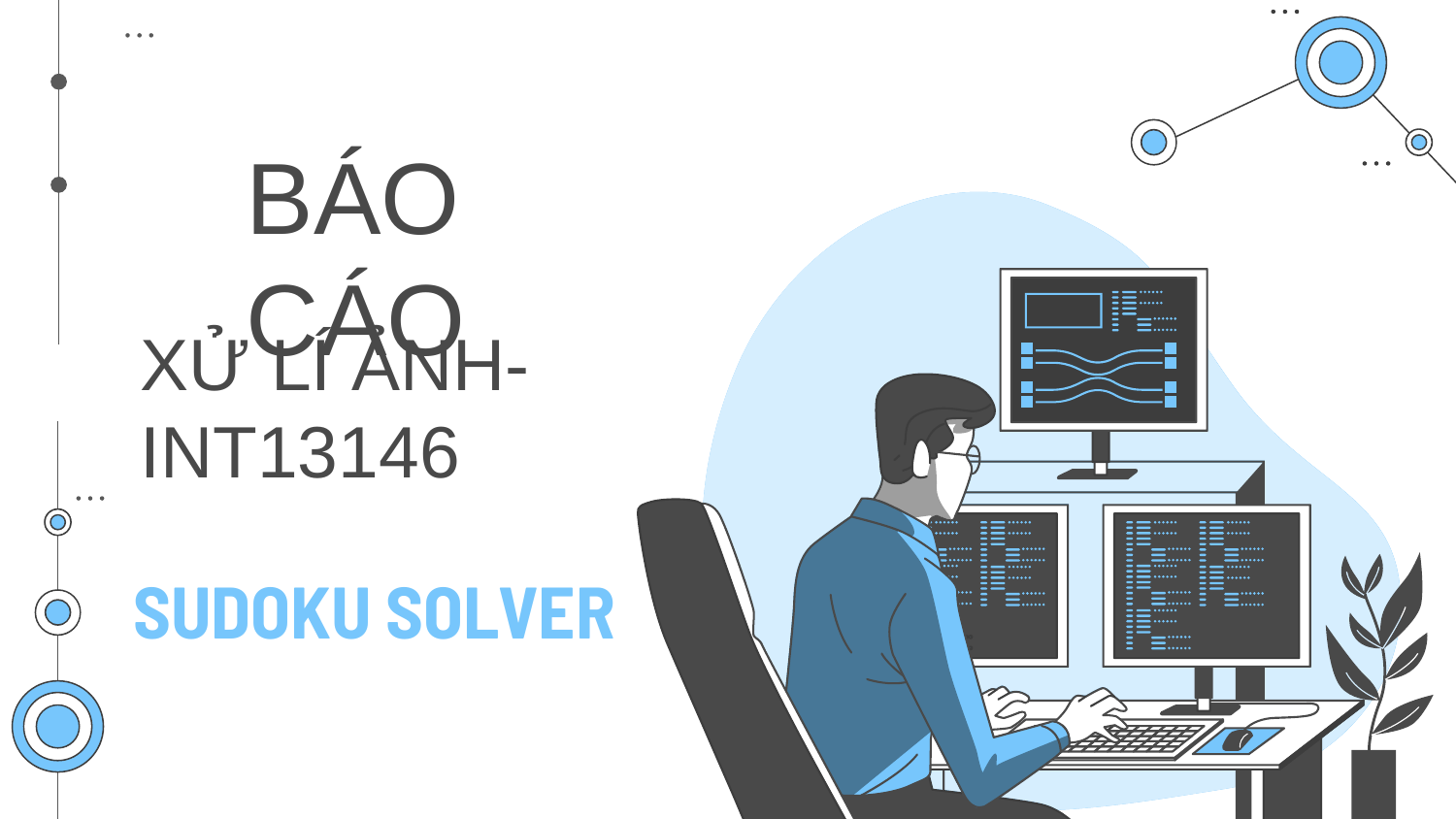

# BÁO CÁO

XỬ LÍ ẢNH-INT13146
SUDOKU SOLVER